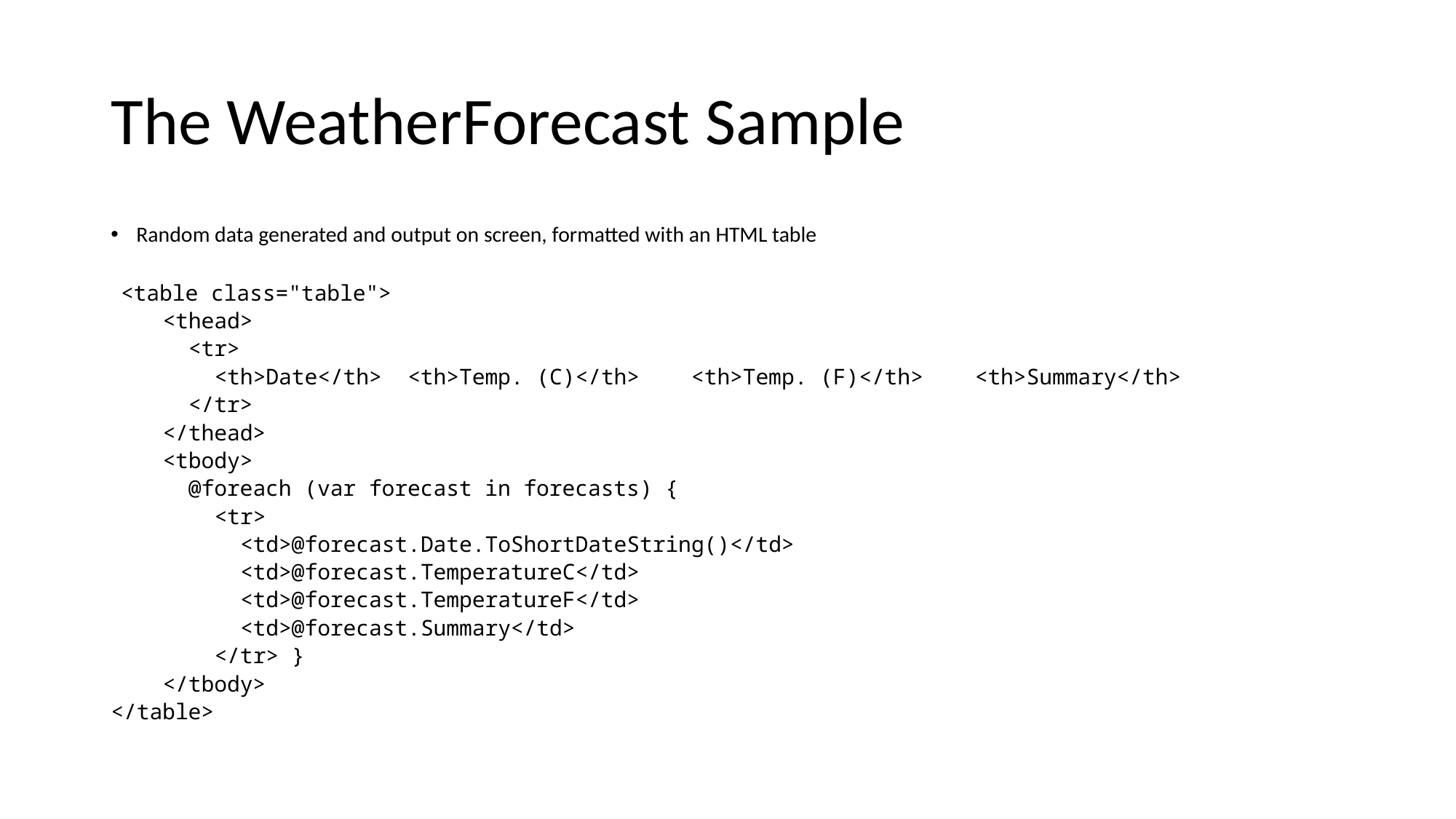

# The WeatherForecast Sample
Random data generated and output on screen, formatted with an HTML table

  <table class="table">
    <thead>
      <tr>
        <th>Date</th>  <th>Temp. (C)</th>    <th>Temp. (F)</th>    <th>Summary</th>
      </tr>
    </thead>
    <tbody>
      @foreach (var forecast in forecasts) {
        <tr>
          <td>@forecast.Date.ToShortDateString()</td>
          <td>@forecast.TemperatureC</td>
          <td>@forecast.TemperatureF</td>
          <td>@forecast.Summary</td>
        </tr> }
    </tbody>
</table>